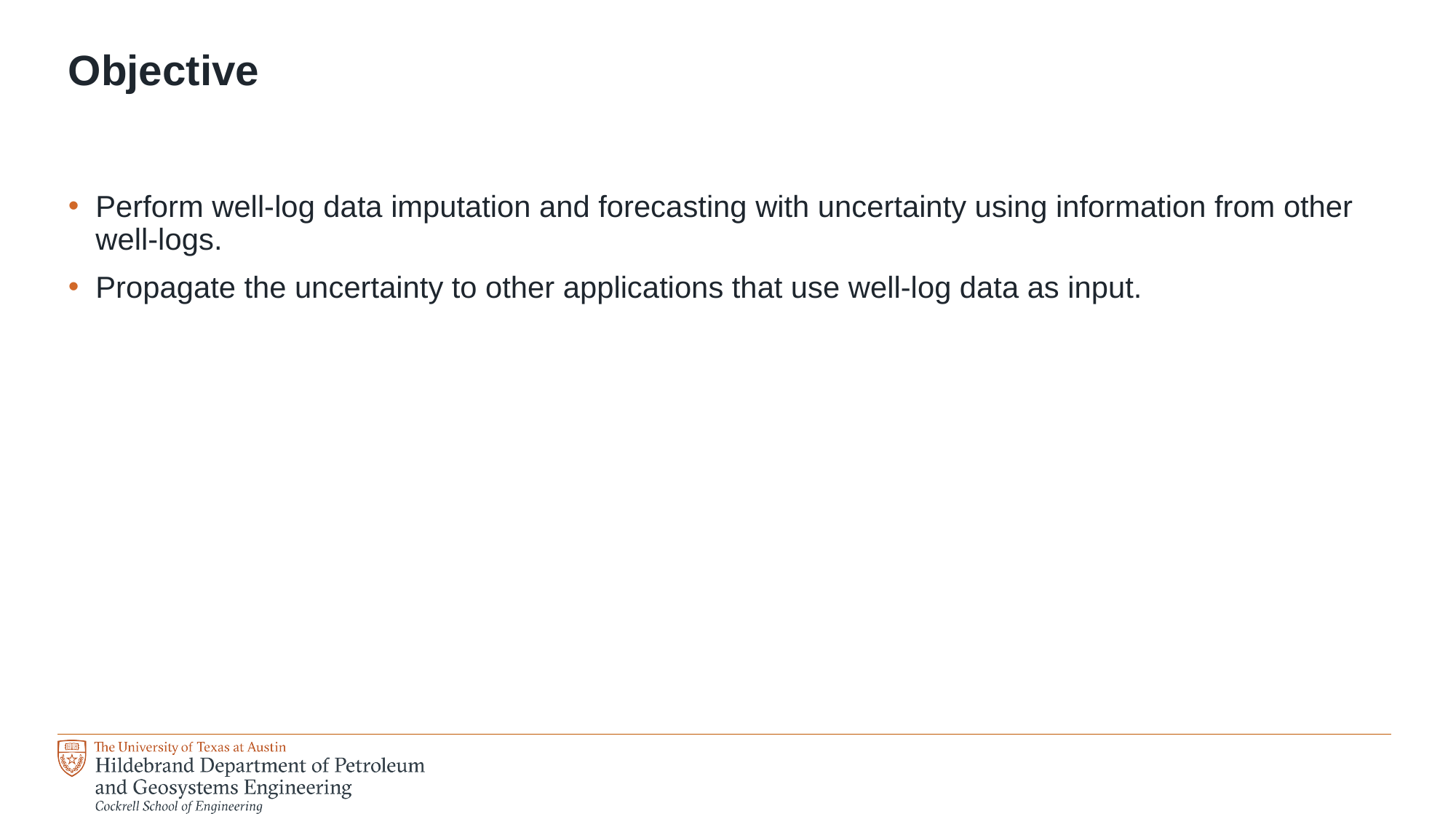

# Objective
Perform well-log data imputation and forecasting with uncertainty using information from other well-logs.
Propagate the uncertainty to other applications that use well-log data as input.